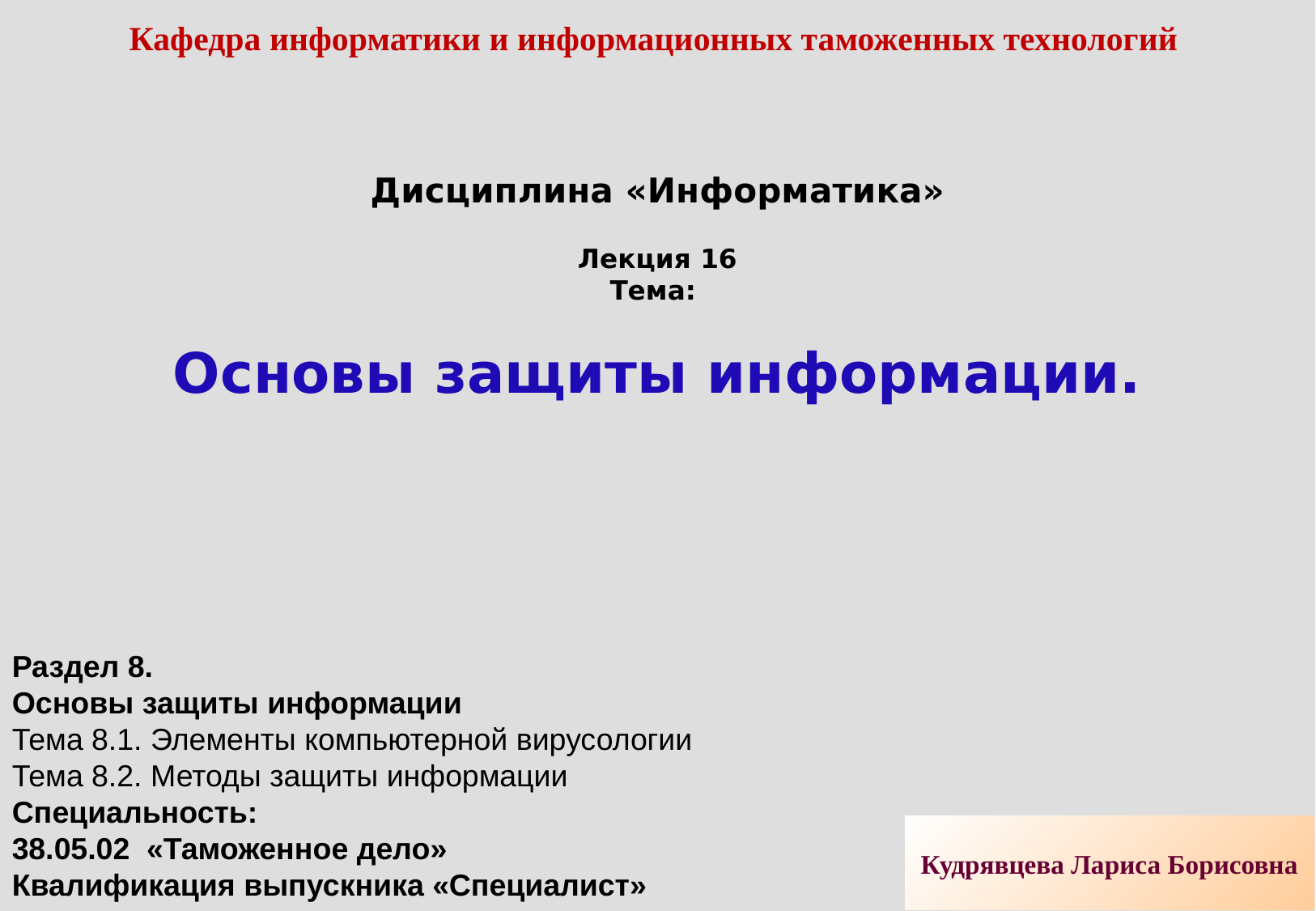

Кафедра информатики и информационных таможенных технологий
Дисциплина «Информатика»
Лекция 16
Тема:
Основы защиты информации.
Раздел 8.
Основы защиты информации
Тема 8.1. Элементы компьютерной вирусологии
Тема 8.2. Методы защиты информации
Специальность:
38.05.02  «Таможенное дело»
Квалификация выпускника «Специалист»
1
Кудрявцева Лариса Борисовна